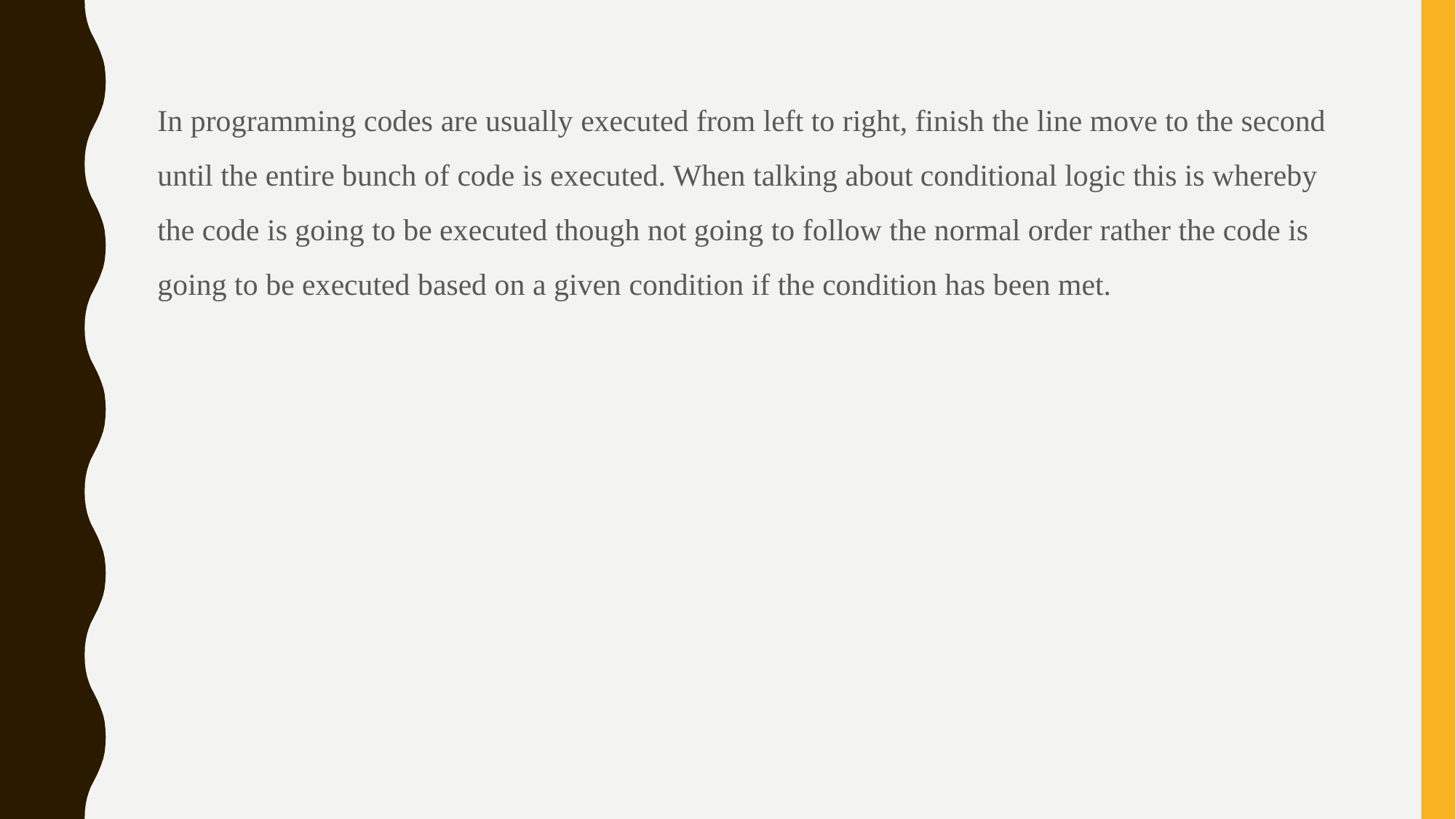

In programming codes are usually executed from left to right, finish the line move to the second until the entire bunch of code is executed. When talking about conditional logic this is whereby the code is going to be executed though not going to follow the normal order rather the code is going to be executed based on a given condition if the condition has been met.